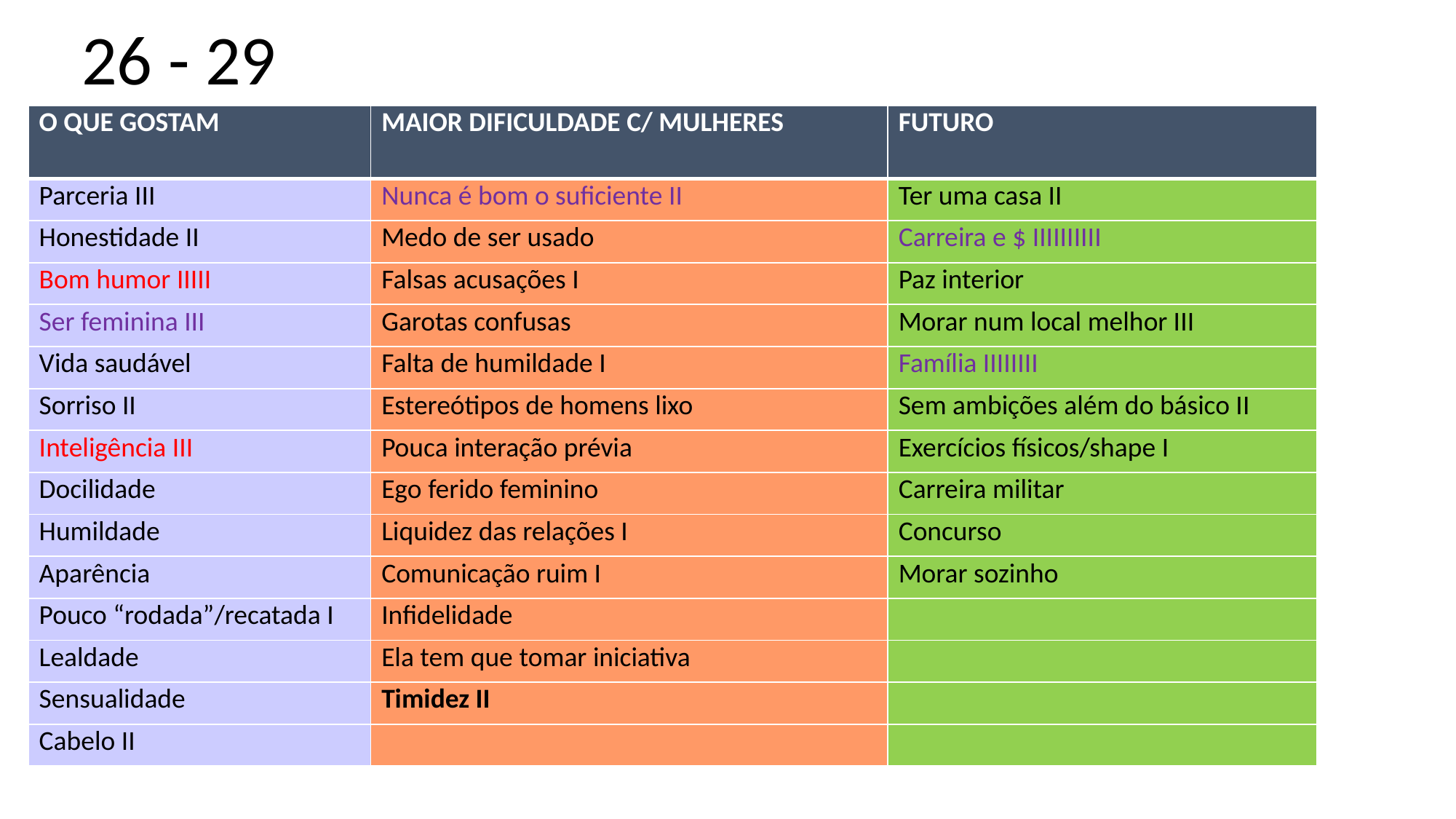

# 26 - 29
| O QUE GOSTAM | MAIOR DIFICULDADE C/ MULHERES | FUTURO |
| --- | --- | --- |
| Parceria III | Nunca é bom o suficiente II | Ter uma casa II |
| Honestidade II | Medo de ser usado | Carreira e $ IIIIIIIIII |
| Bom humor IIIII | Falsas acusações I | Paz interior |
| Ser feminina III | Garotas confusas | Morar num local melhor III |
| Vida saudável | Falta de humildade I | Família IIIIIIII |
| Sorriso II | Estereótipos de homens lixo | Sem ambições além do básico II |
| Inteligência III | Pouca interação prévia | Exercícios físicos/shape I |
| Docilidade | Ego ferido feminino | Carreira militar |
| Humildade | Liquidez das relações I | Concurso |
| Aparência | Comunicação ruim I | Morar sozinho |
| Pouco “rodada”/recatada I | Infidelidade |  |
| Lealdade | Ela tem que tomar iniciativa |  |
| Sensualidade | Timidez II |  |
| Cabelo II |  |  |